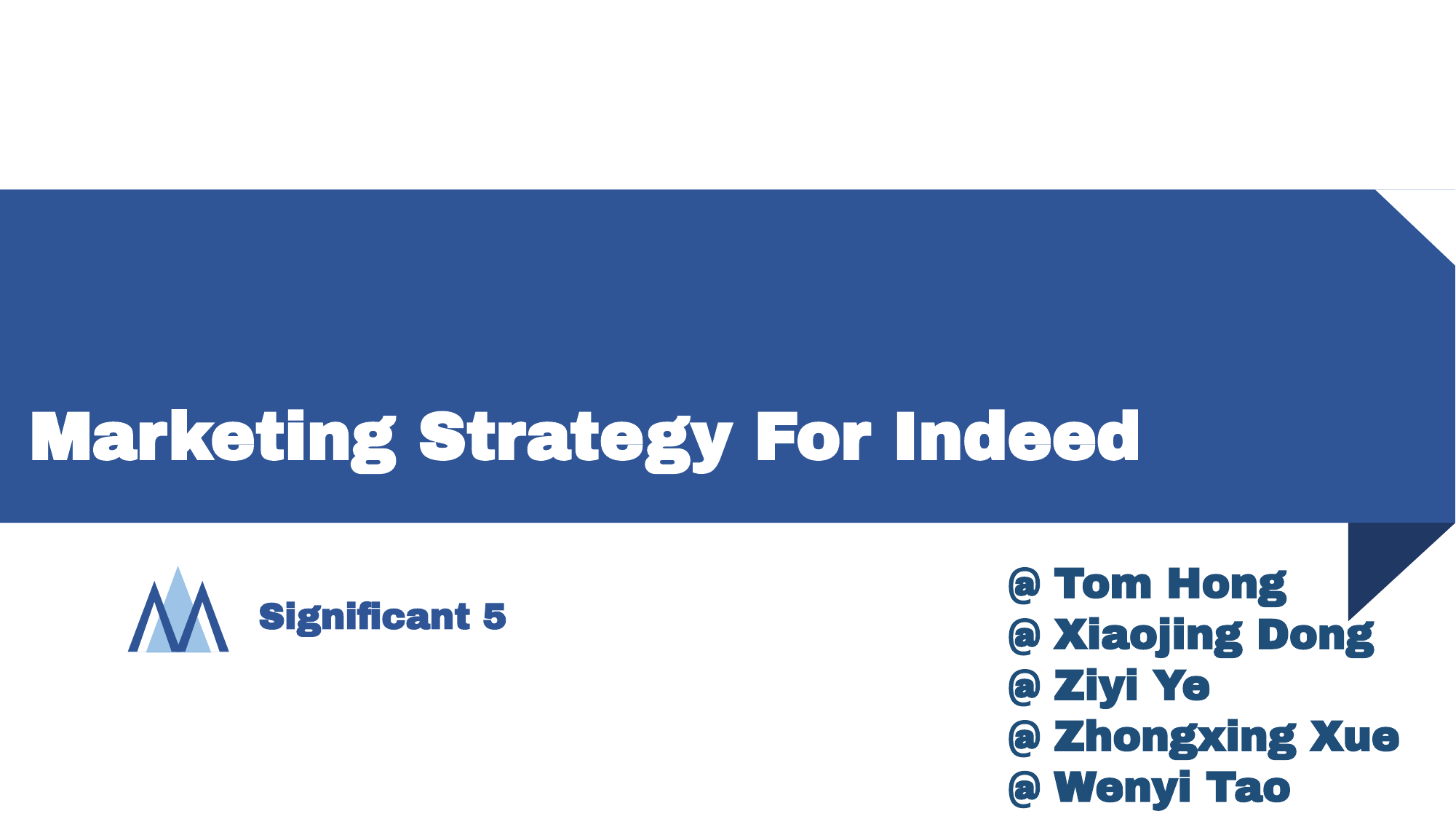

# Marketing Strategy For Indeed

@ Tom Hong
@ Xiaojing Dong
@ Ziyi Ye
@ Zhongxing Xue
@ Wenyi Tao

Significant 5